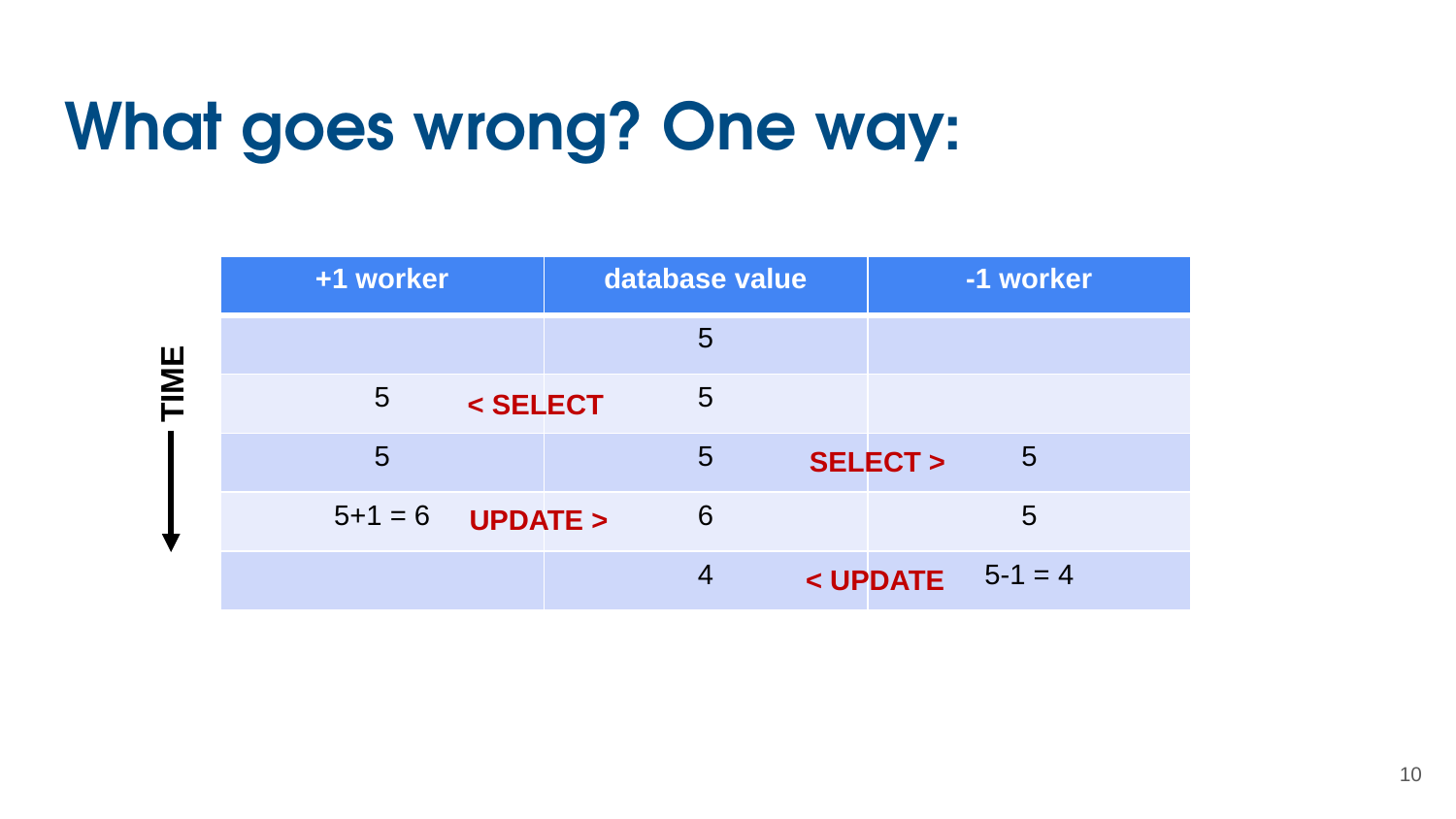

# What goes wrong? One way:
| +1 worker | database value | -1 worker |
| --- | --- | --- |
|  | 5 |  |
| 5 | 5 |  |
| 5 | 5 | 5 |
| 5+1 = 6 | 6 | 5 |
|  | 4 | 5-1 = 4 |
TIME
< SELECT
SELECT >
UPDATE >
< UPDATE
10